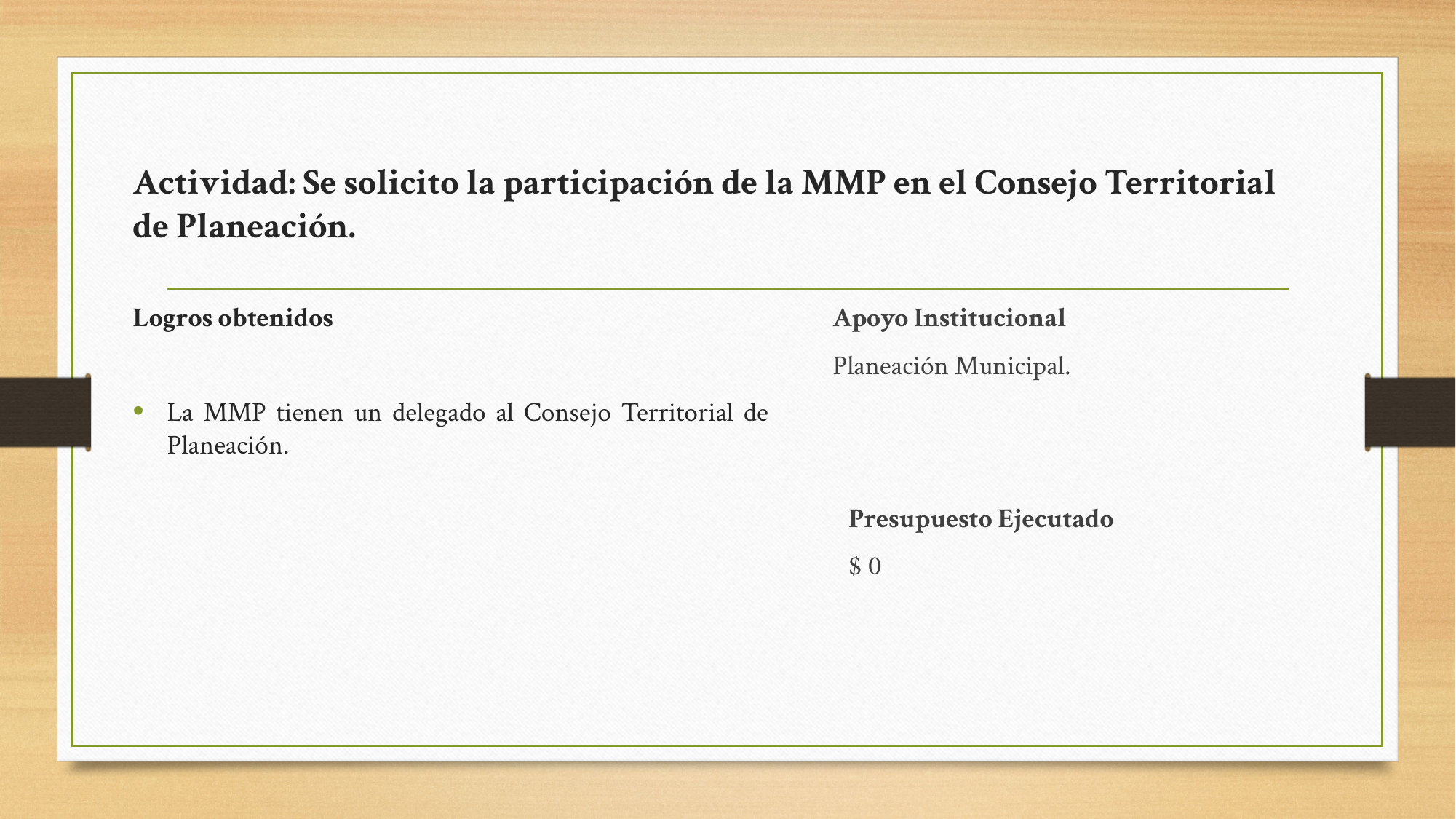

# Actividad: Se solicito la participación de la MMP en el Consejo Territorial de Planeación.
Logros obtenidos

La MMP tienen un delegado al Consejo Territorial de Planeación.

Apoyo Institucional
Planeación Municipal.
Presupuesto Ejecutado
$ 0